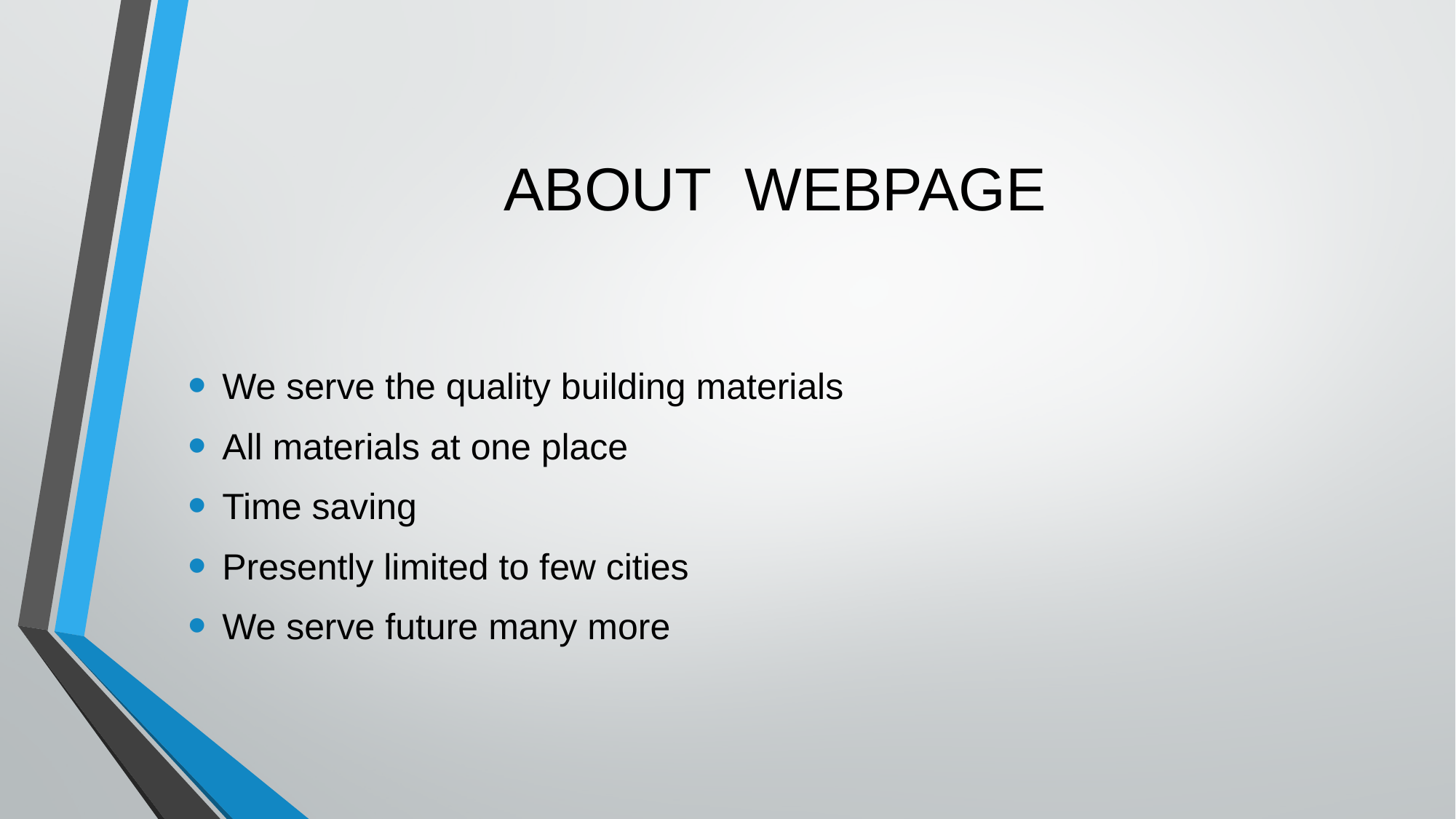

# ABOUT  WEBPAGE
We serve the quality building materials
All materials at one place
Time saving
Presently limited to few cities
We serve future many more